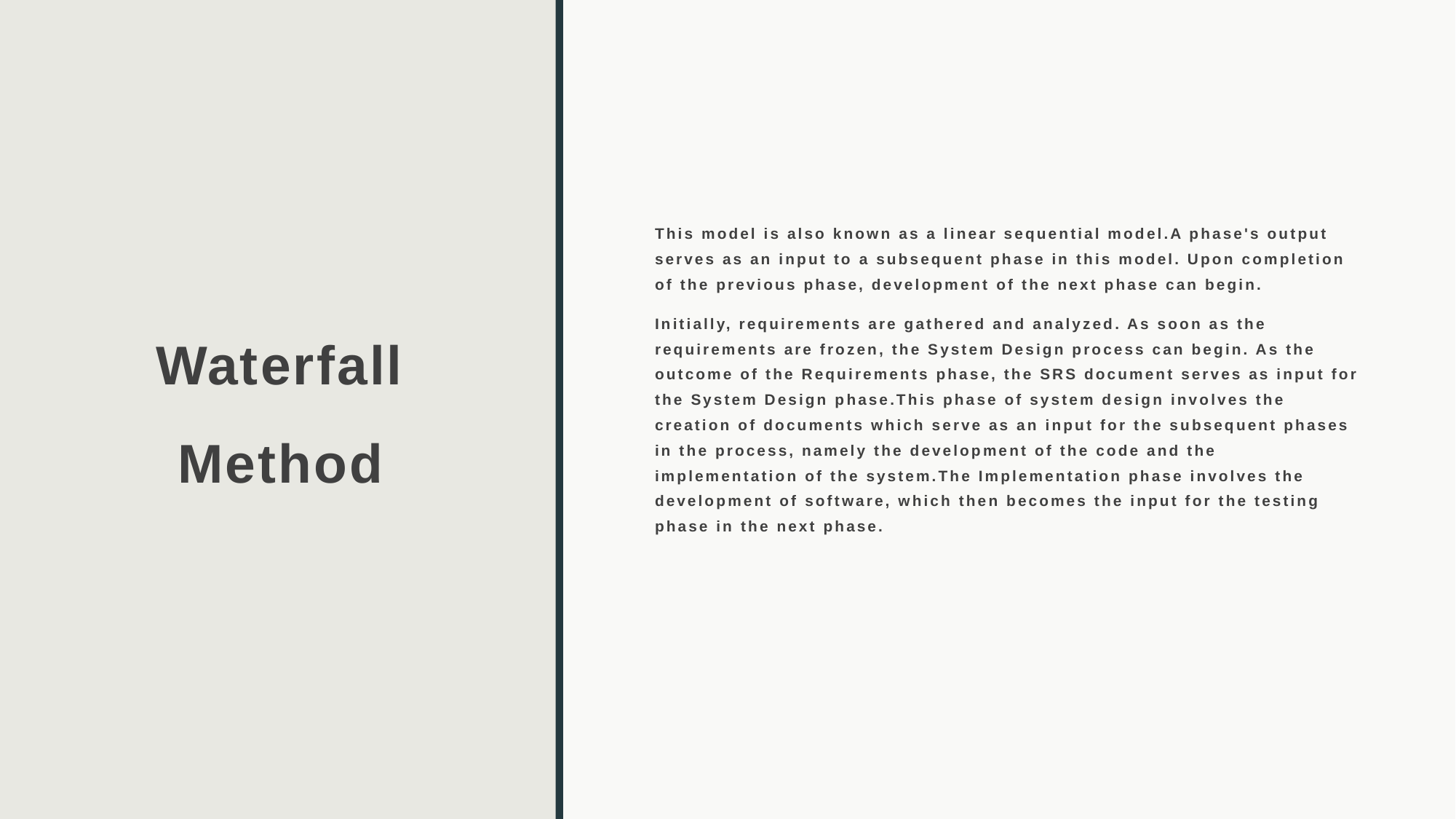

# Waterfall Method
This model is also known as a linear sequential model.A phase's output serves as an input to a subsequent phase in this model. Upon completion of the previous phase, development of the next phase can begin.
Initially, requirements are gathered and analyzed. As soon as the requirements are frozen, the System Design process can begin. As the outcome of the Requirements phase, the SRS document serves as input for the System Design phase.This phase of system design involves the creation of documents which serve as an input for the subsequent phases in the process, namely the development of the code and the implementation of the system.The Implementation phase involves the development of software, which then becomes the input for the testing phase in the next phase.